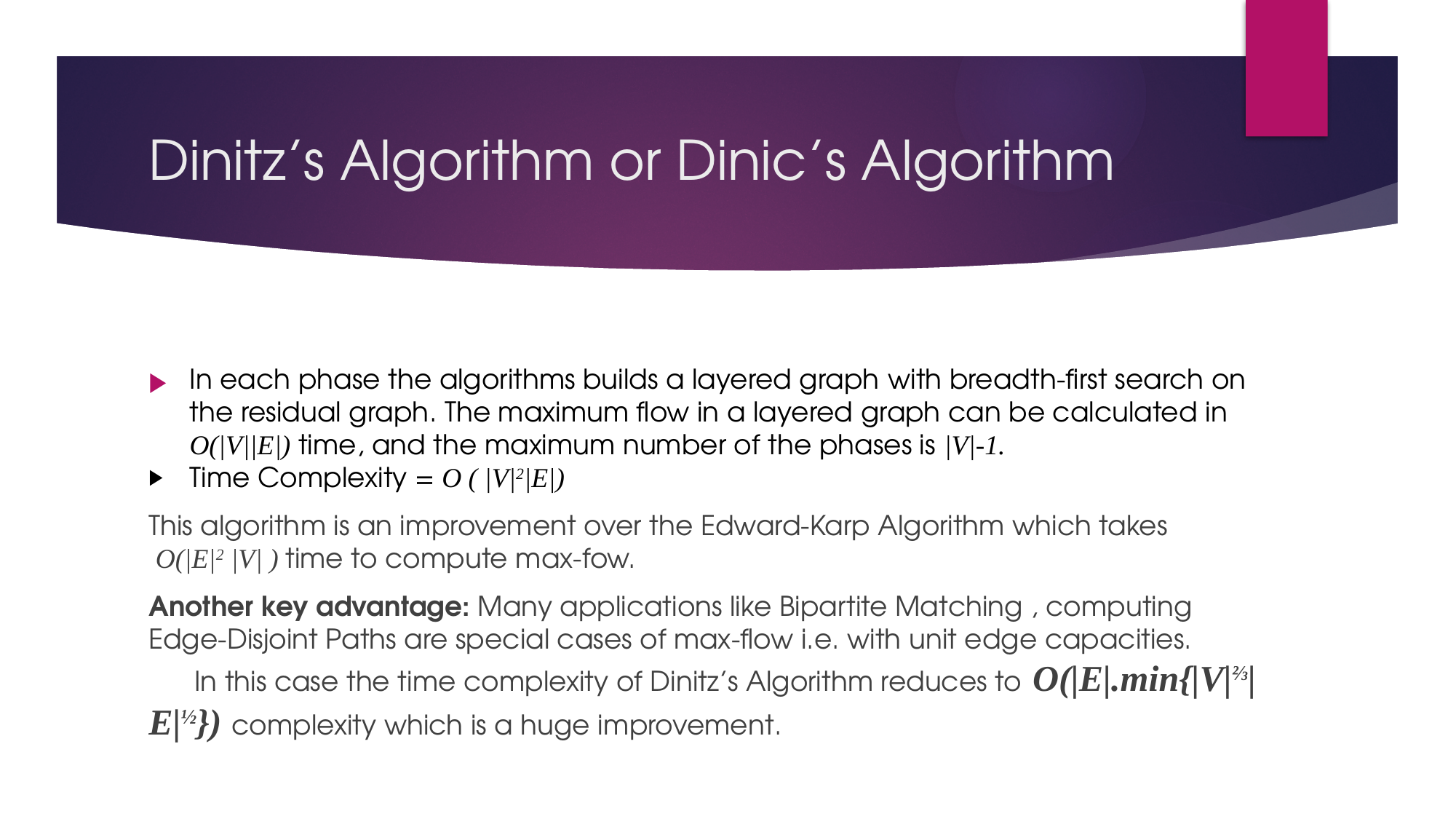

# Dinitz’s Algorithm or Dinic’s Algorithm
In each phase the algorithms builds a layered graph with breadth-first search on the residual graph. The maximum flow in a layered graph can be calculated in O(|V||E|) time, and the maximum number of the phases is |V|-1.
Time Complexity = O ( |V|2|E|)
This algorithm is an improvement over the Edward-Karp Algorithm which takes
 O(|E|2 |V| ) time to compute max-fow.
Another key advantage: Many applications like Bipartite Matching , computing Edge-Disjoint Paths are special cases of max-flow i.e. with unit edge capacities.
      In this case the time complexity of Dinitz’s Algorithm reduces to O(|E|.min{|V|⅔|E|½}) complexity which is a huge improvement.